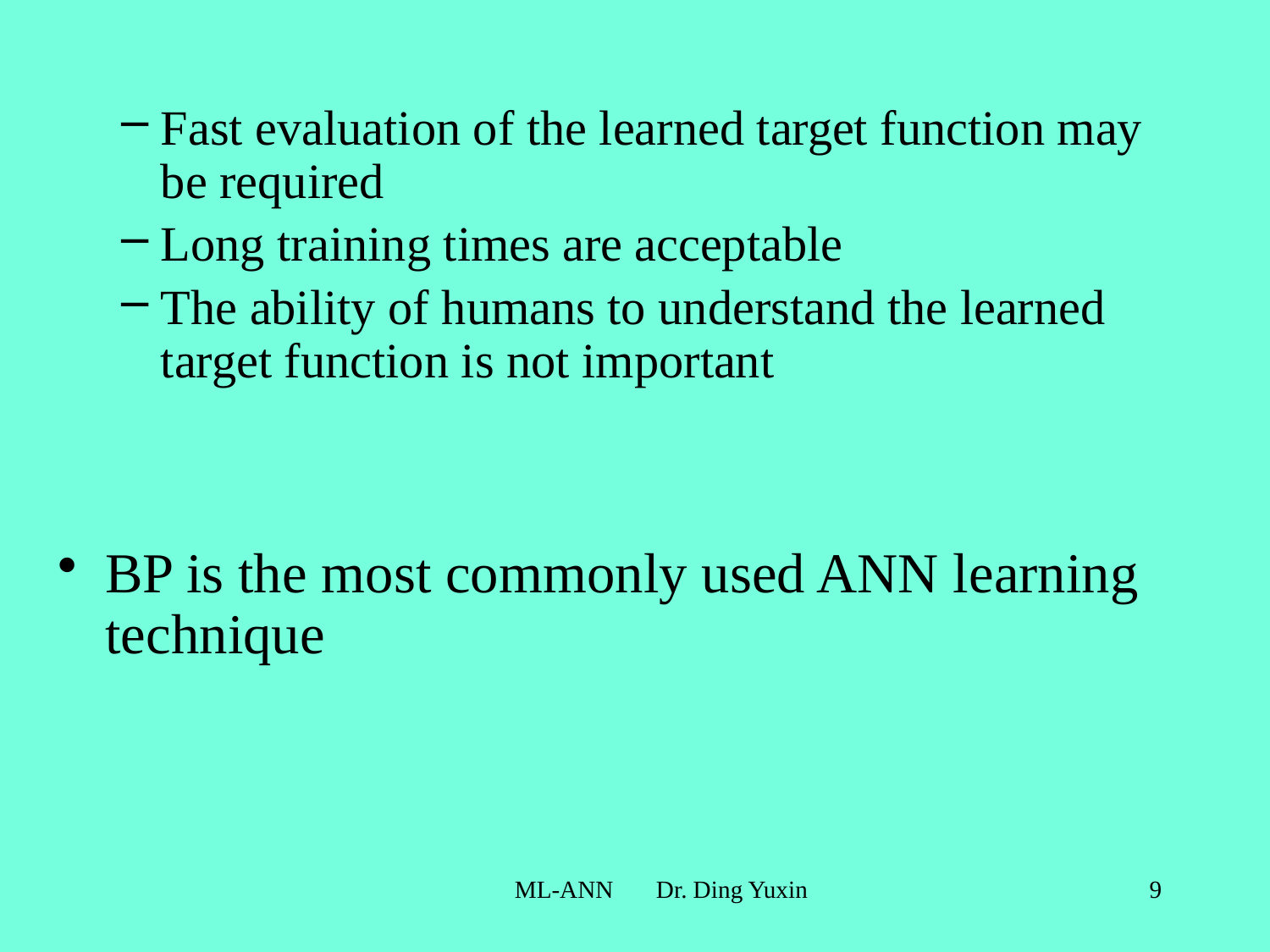

Fast evaluation of the learned target function may be required
Long training times are acceptable
The ability of humans to understand the learned target function is not important

BP is the most commonly used ANN learning technique

ML-ANN       Dr. Ding Yuxin
9